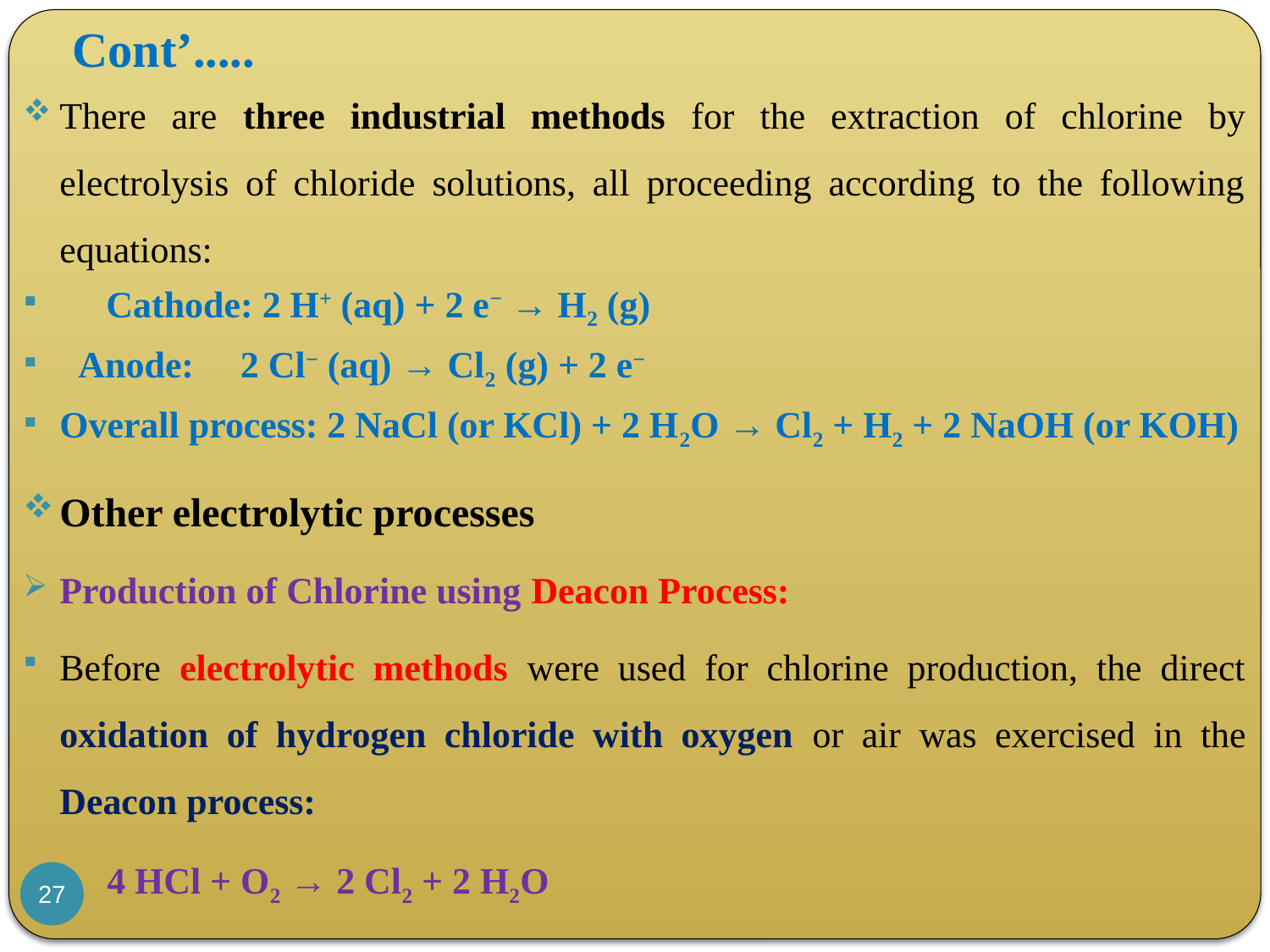

# Cont’.....
There are three industrial methods for the extraction of chlorine by electrolysis of chloride solutions, all proceeding according to the following equations:
     Cathode: 2 H+ (aq) + 2 e− → H2 (g)
  Anode:     2 Cl− (aq) → Cl2 (g) + 2 e−
Overall process: 2 NaCl (or KCl) + 2 H2O → Cl2 + H2 + 2 NaOH (or KOH)
Other electrolytic processes
Production of Chlorine using Deacon Process:
Before electrolytic methods were used for chlorine production, the direct oxidation of hydrogen chloride with oxygen or air was exercised in the Deacon process:
         4 HCl + O2 → 2 Cl2 + 2 H2O

27